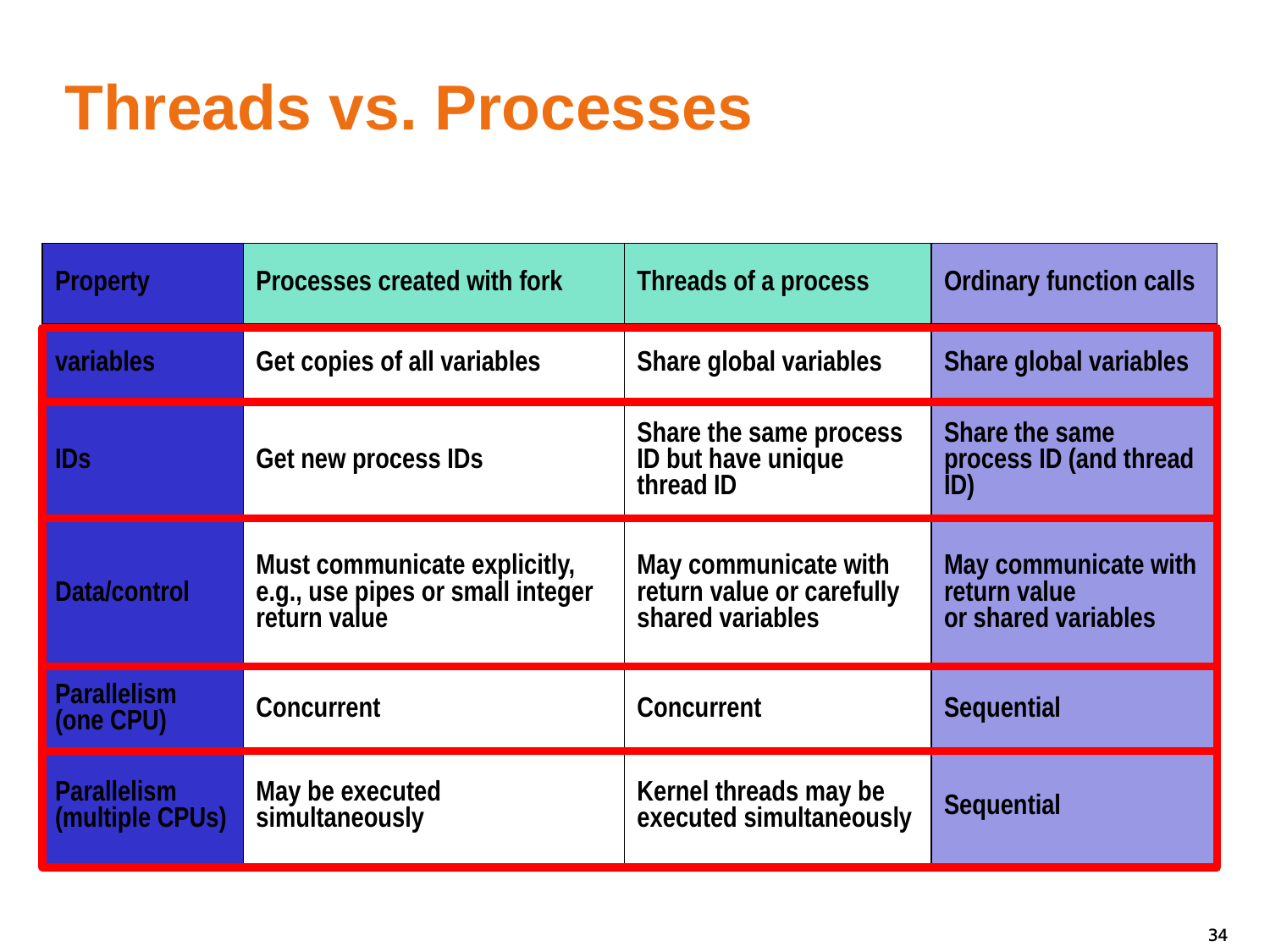

# Threads vs. Processes
| Property | Processes created with fork | Threads of a process | Ordinary function calls |
| --- | --- | --- | --- |
| variables | Get copies of all variables | Share global variables | Share global variables |
| IDs | Get new process IDs | Share the same process ID but have unique thread ID | Share the same process ID (and thread ID) |
| Data/control | Must communicate explicitly, e.g., use pipes or small integer return value | May communicate with return value or carefully shared variables | May communicate with return value or shared variables |
| Parallelism (one CPU) | Concurrent | Concurrent | Sequential |
| Parallelism (multiple CPUs) | May be executed simultaneously | Kernel threads may be executed simultaneously | Sequential |